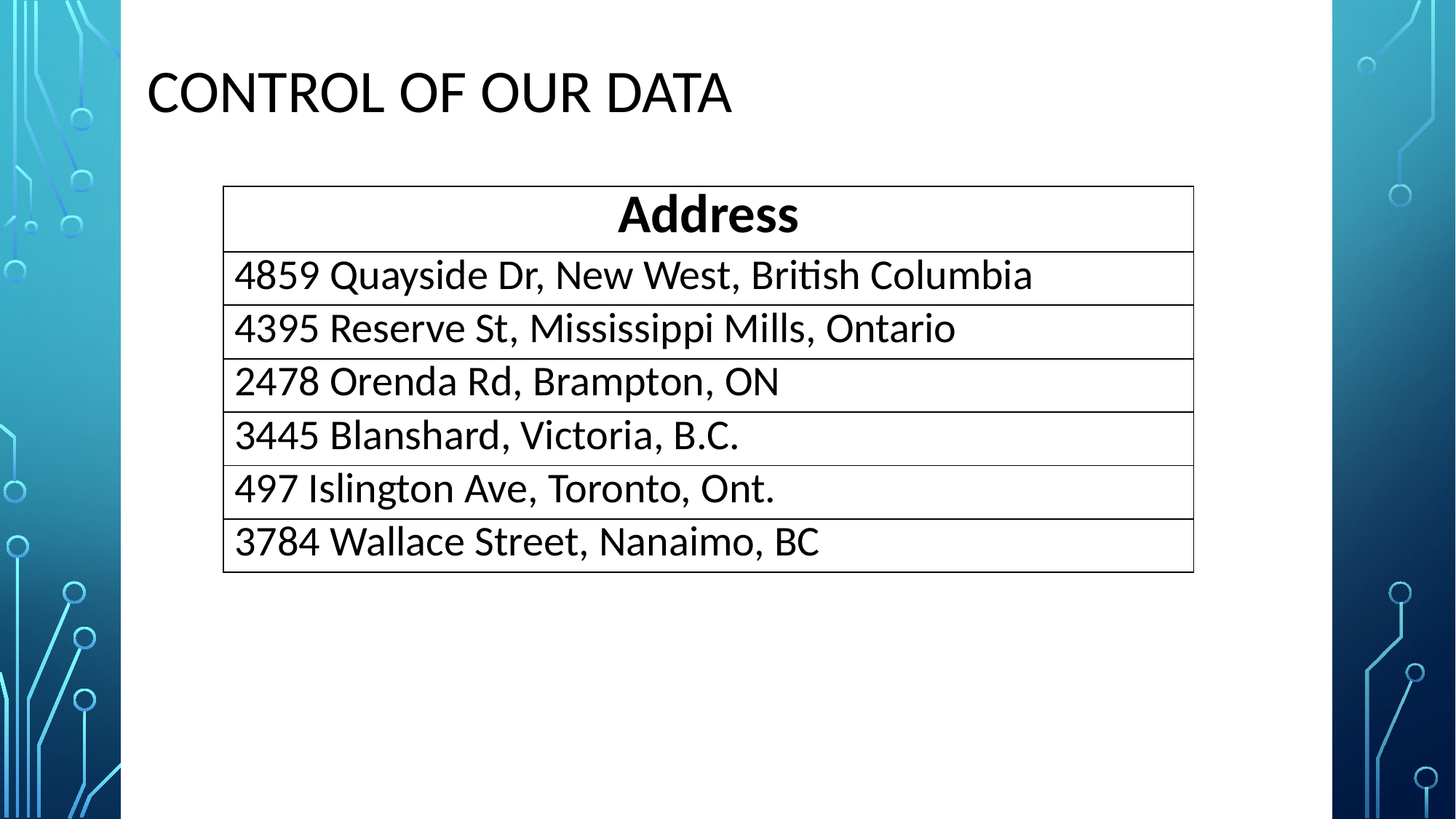

# Control of our data
| Address |
| --- |
| 4859 Quayside Dr, New West, British Columbia |
| 4395 Reserve St, Mississippi Mills, Ontario |
| 2478 Orenda Rd, Brampton, ON |
| 3445 Blanshard, Victoria, B.C. |
| 497 Islington Ave, Toronto, Ont. |
| 3784 Wallace Street, Nanaimo, BC |

36